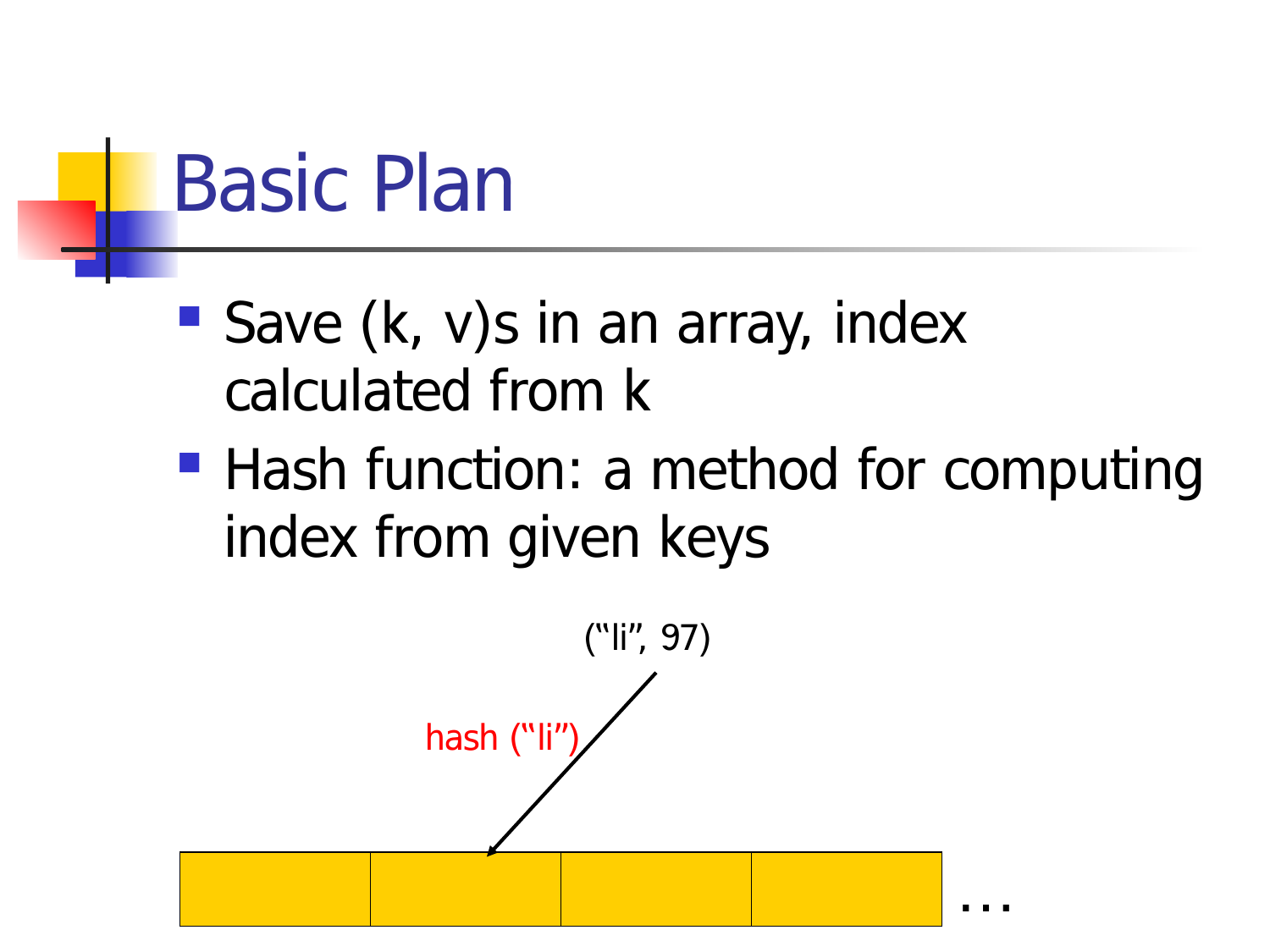

# Basic Plan
Save (k, v)s in an array, index calculated from k
Hash function: a method for computing index from given keys
(“li”, 97)

hash (“li”)
…